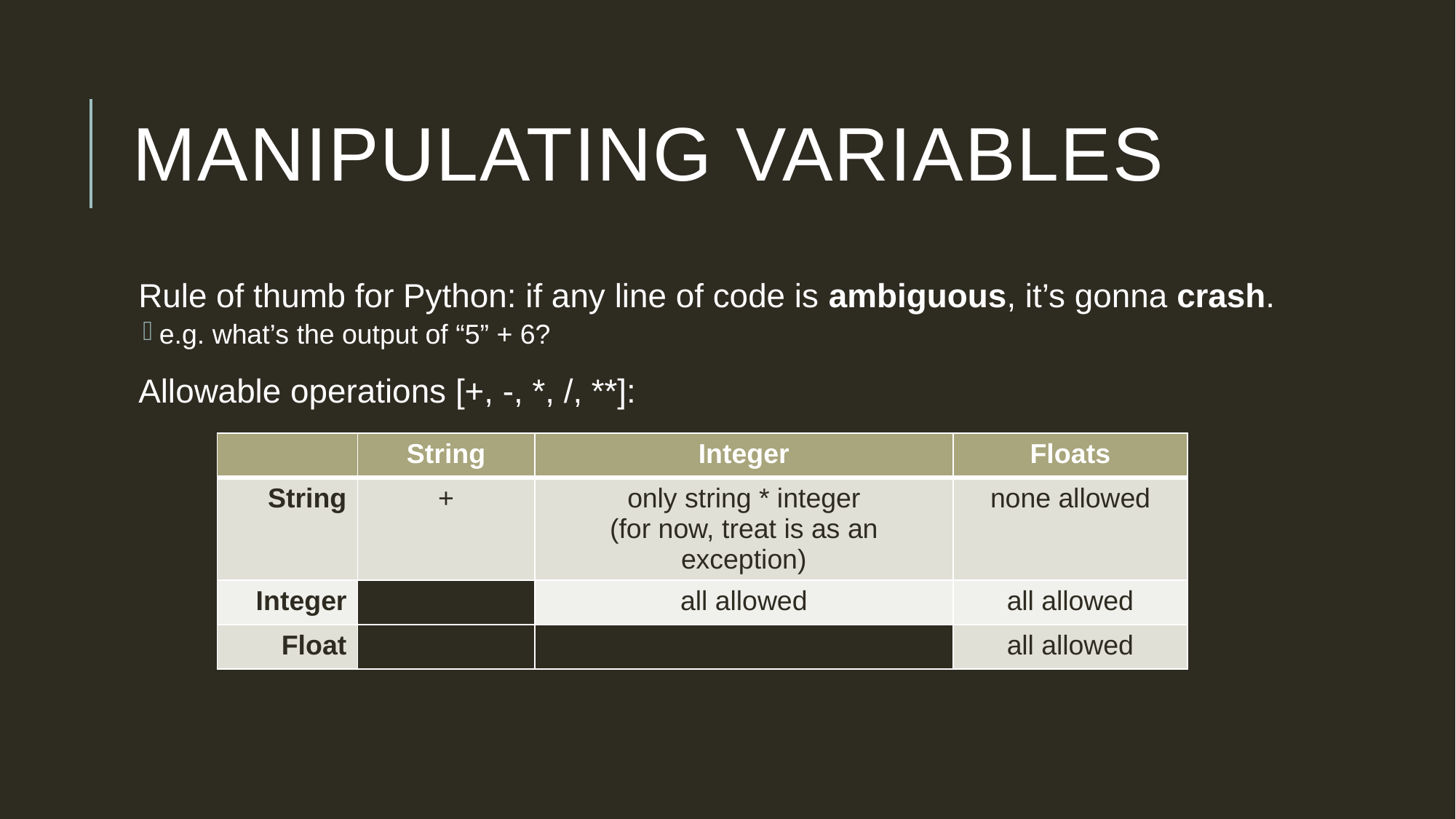

# Manipulating variables
Rule of thumb for Python: if any line of code is ambiguous, it’s gonna crash.
e.g. what’s the output of “5” + 6?
Allowable operations [+, -, *, /, **]:
|  | String | Integer | Floats |
| --- | --- | --- | --- |
| String | + | only string \* integer (for now, treat is as an exception) | none allowed |
| Integer |  | all allowed | all allowed |
| Float |  |  | all allowed |